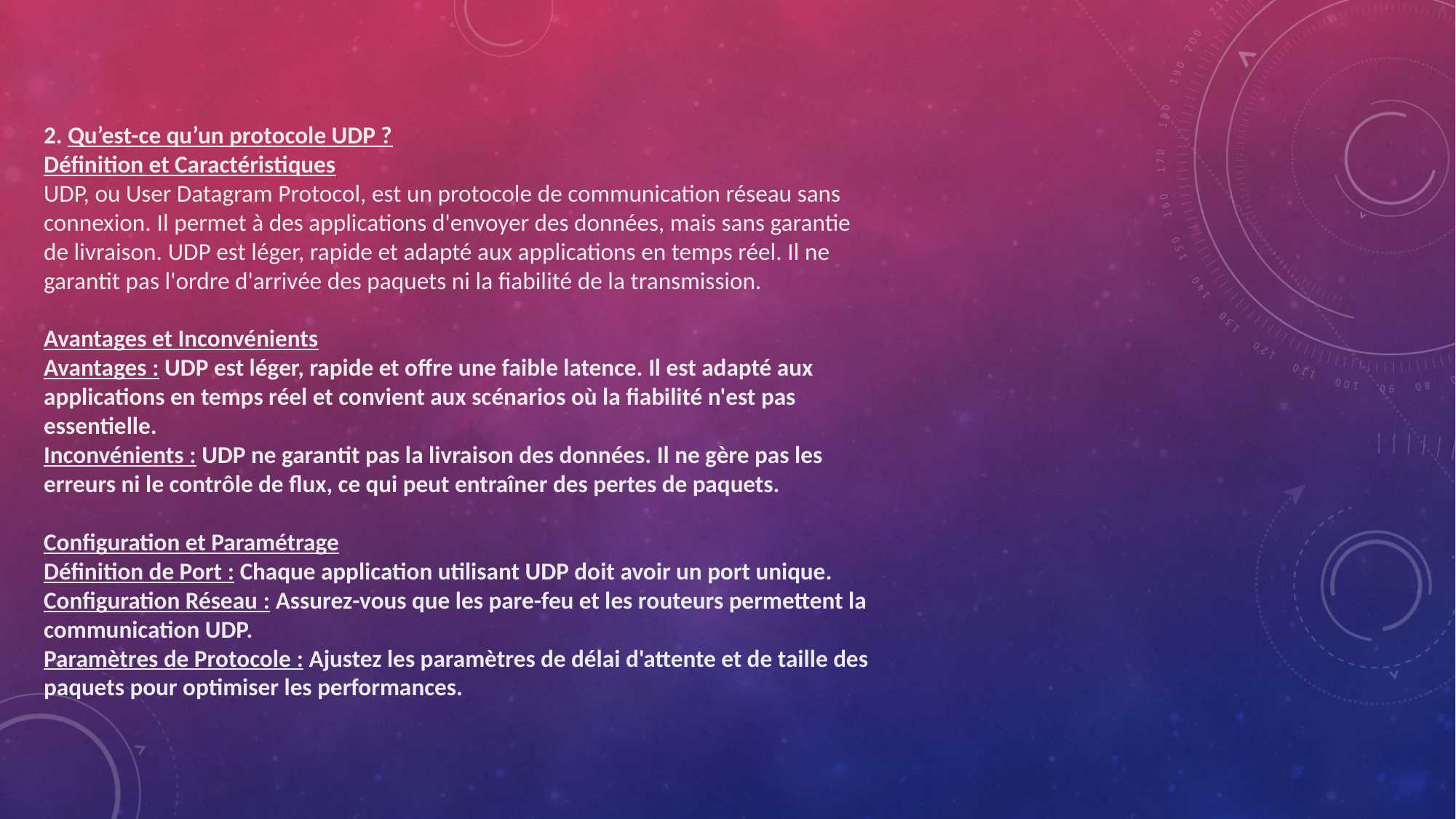

2. Qu’est-ce qu’un protocole UDP ?
Définition et Caractéristiques
UDP, ou User Datagram Protocol, est un protocole de communication réseau sans connexion. Il permet à des applications d'envoyer des données, mais sans garantie de livraison. UDP est léger, rapide et adapté aux applications en temps réel. Il ne garantit pas l'ordre d'arrivée des paquets ni la fiabilité de la transmission.

Avantages et Inconvénients
Avantages : UDP est léger, rapide et offre une faible latence. Il est adapté aux applications en temps réel et convient aux scénarios où la fiabilité n'est pas essentielle.
Inconvénients : UDP ne garantit pas la livraison des données. Il ne gère pas les erreurs ni le contrôle de flux, ce qui peut entraîner des pertes de paquets.

Configuration et Paramétrage
Définition de Port : Chaque application utilisant UDP doit avoir un port unique.
Configuration Réseau : Assurez-vous que les pare-feu et les routeurs permettent la communication UDP.
Paramètres de Protocole : Ajustez les paramètres de délai d'attente et de taille des paquets pour optimiser les performances.